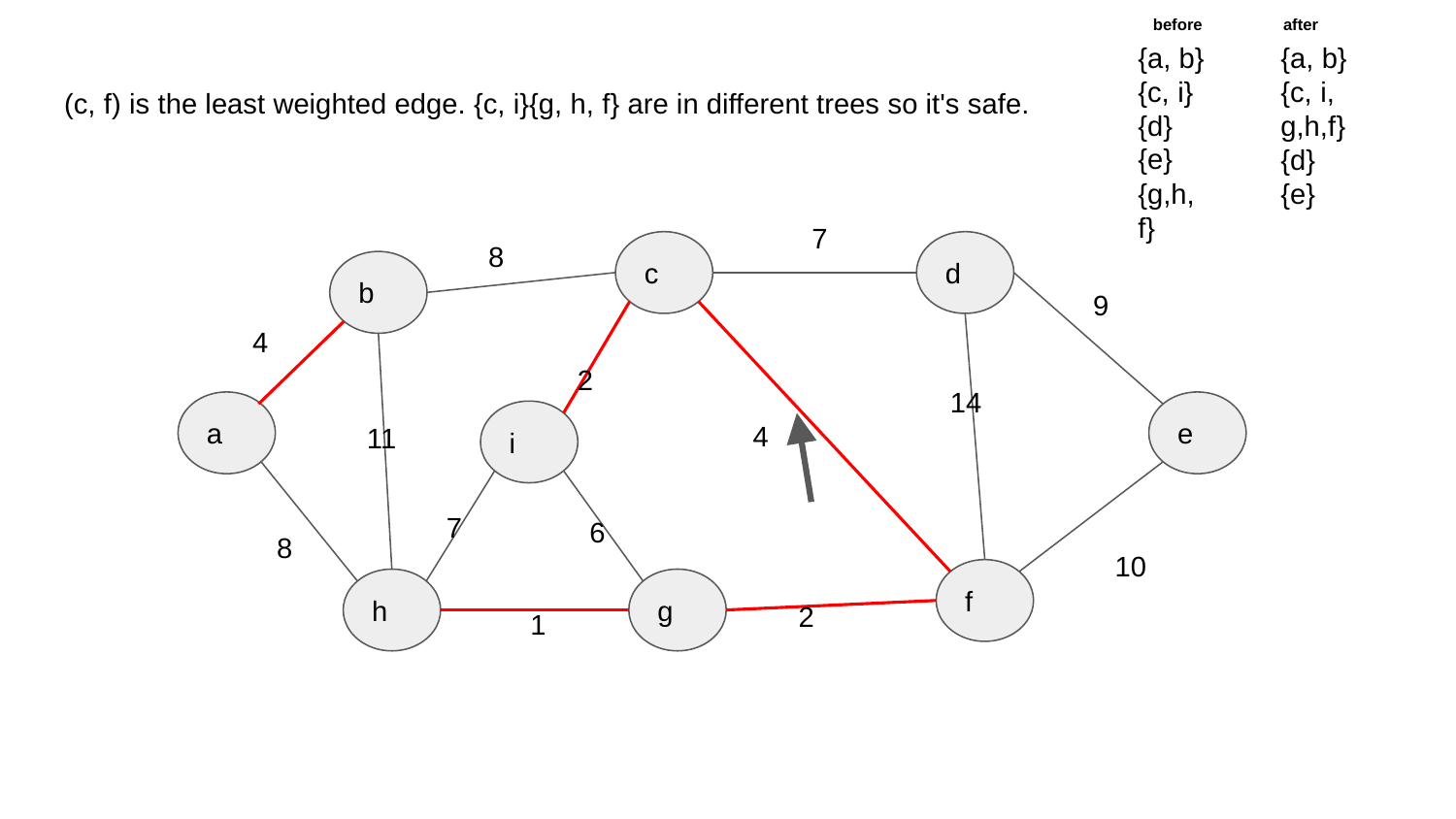

before
after
{a, b}
{c, i}
{d}
{e}
{g,h, f}
{a, b}
{c, i, g,h,f}
{d}
{e}

# (c, f) is the least weighted edge. {c, i}{g, h, f} are in different trees so it's safe.
7
8
c
d
b
9
4
2
14
a
e
i
4
11
7
6
8
10
f
h
g
2
1